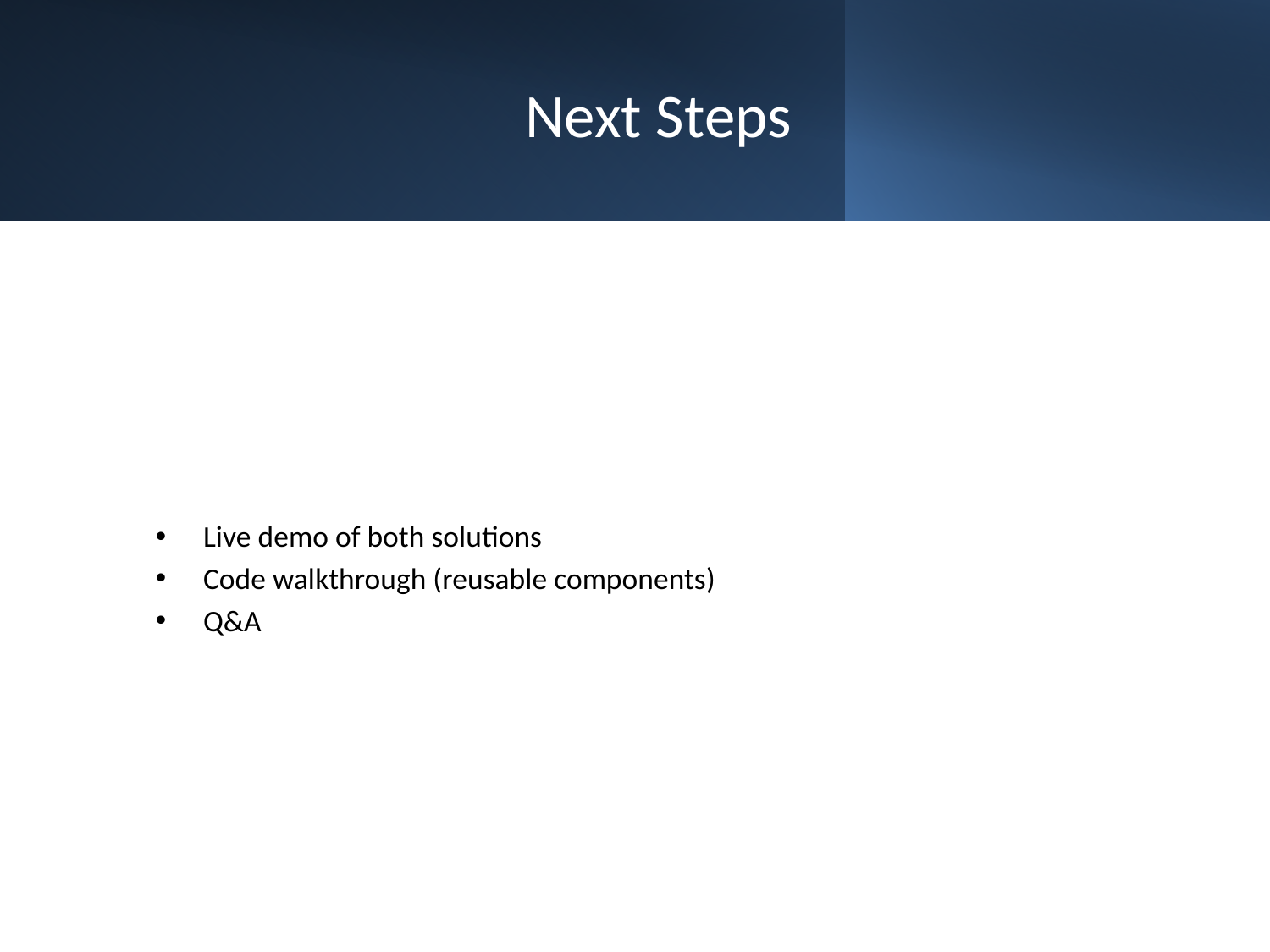

# Next Steps
Live demo of both solutions
Code walkthrough (reusable components)
Q&A